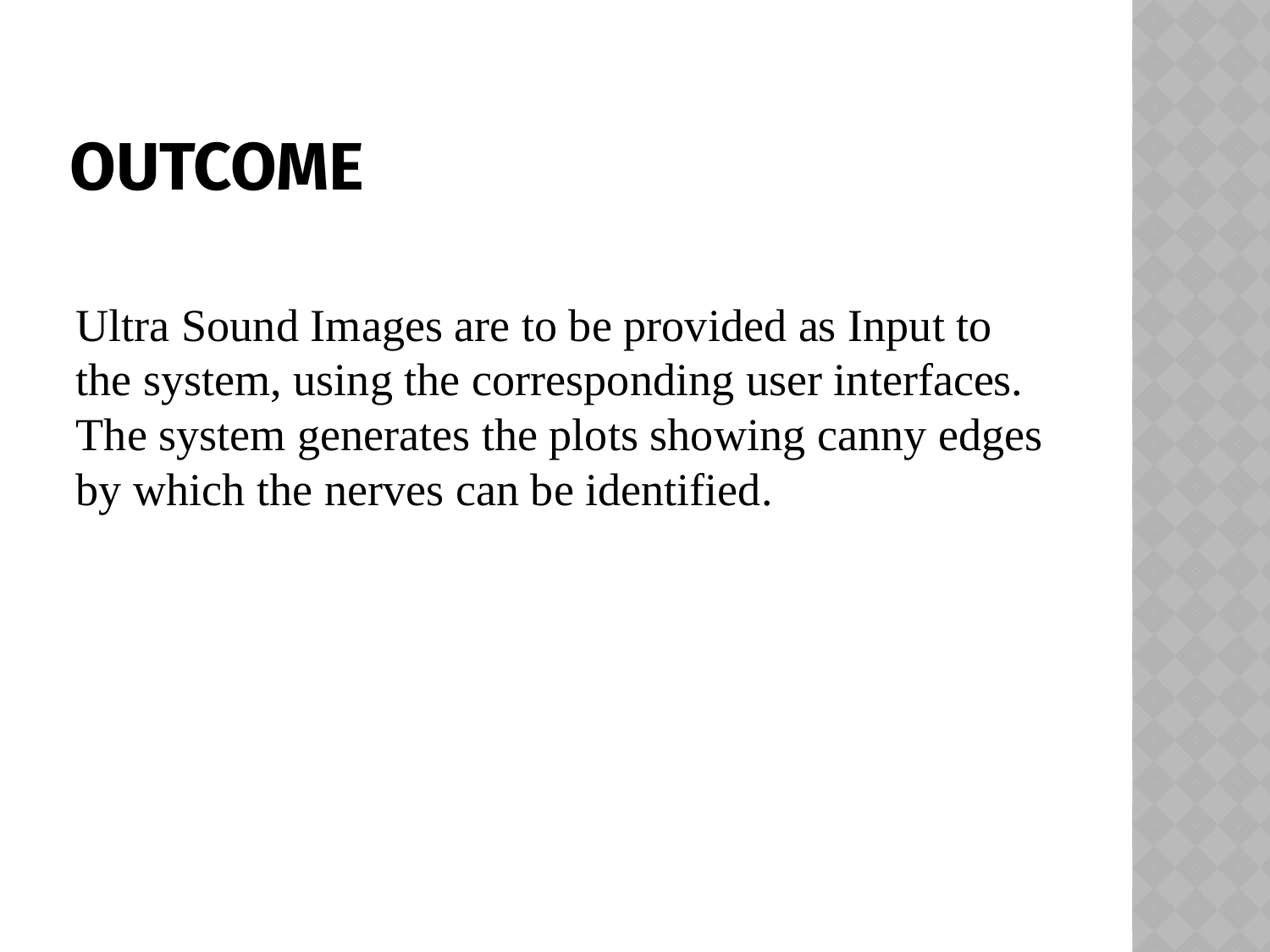

# outcome

Ultra Sound Images are to be provided as Input to the system, using the corresponding user interfaces. The system generates the plots showing canny edges by which the nerves can be identified.